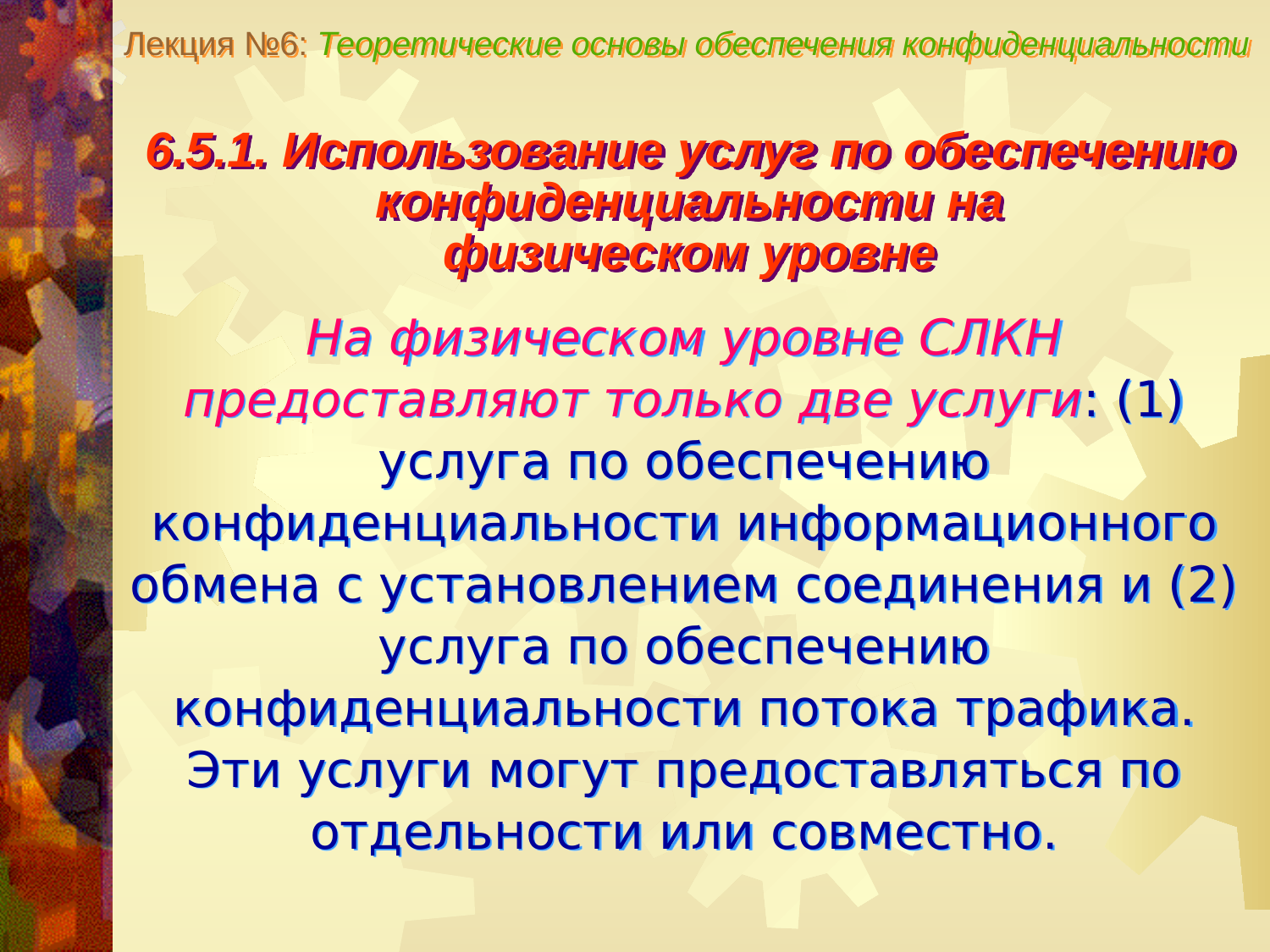

Лекция №6: Теоретические основы обеспечения конфиденциальности
6.5.1. Использование услуг по обеспечению конфиденциальности на
физическом уровне
На физическом уровне СЛКН предоставляют только две услуги: (1) услуга по обеспечению конфиденциальности информационного обмена с установлением соединения и (2) услуга по обеспечению конфиденциальности потока трафика. Эти услуги могут предоставляться по отдельности или совместно.